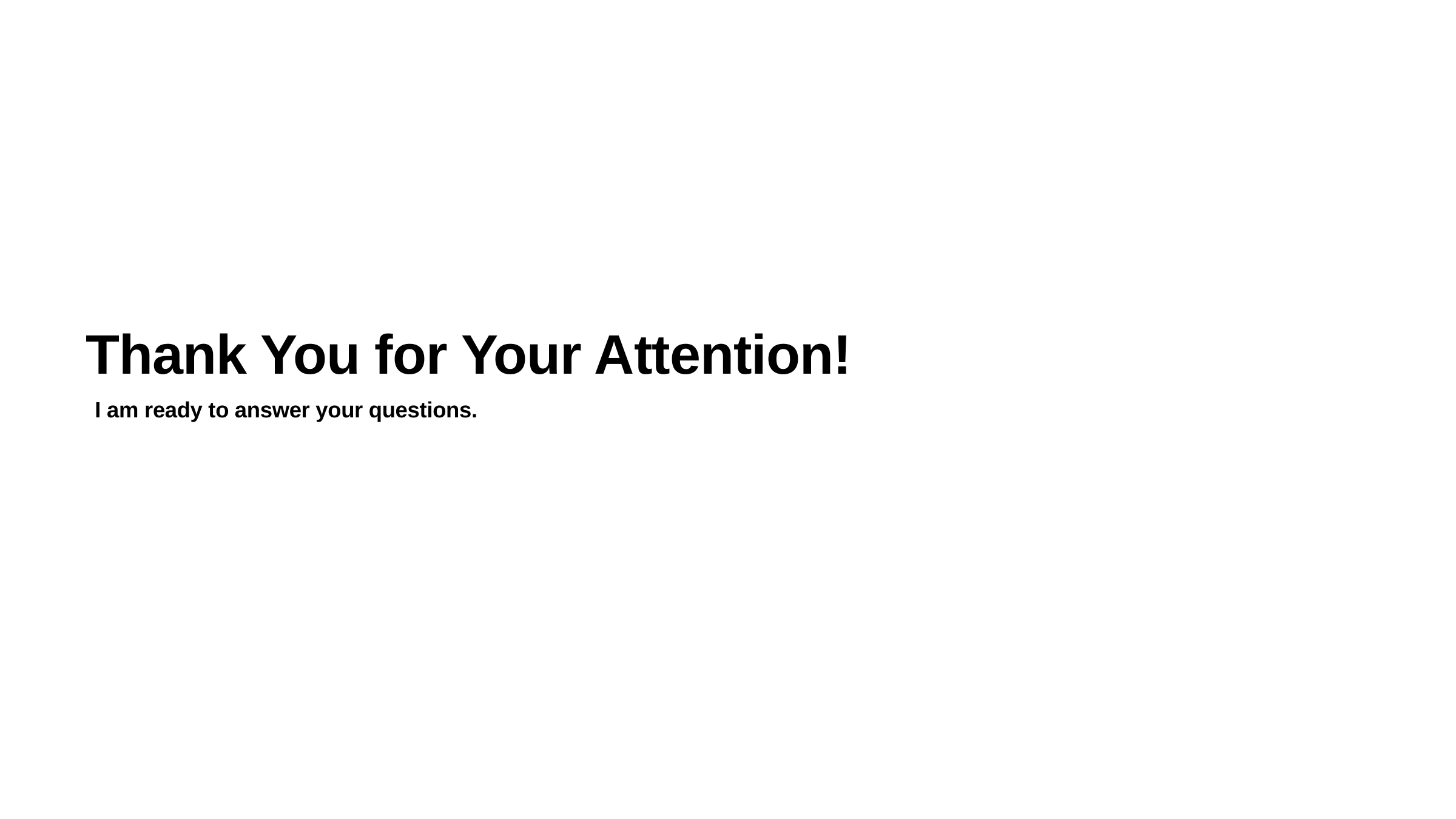

Thank You for Your Attention!
I am ready to answer your questions.